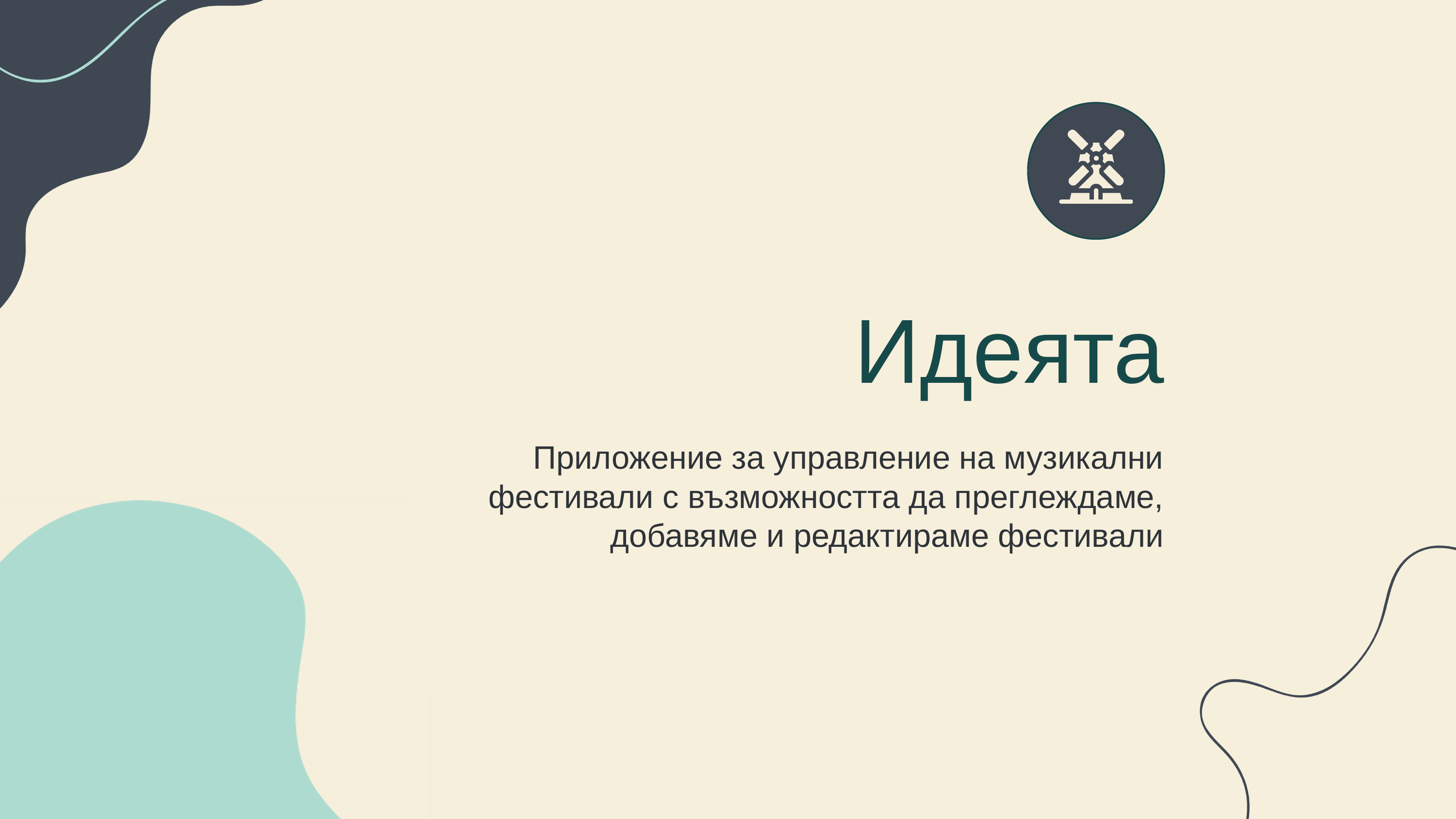

Идеята
Приложение за управление на музикални фестивали с възможността да преглеждаме, добавяме и редактираме фестивали